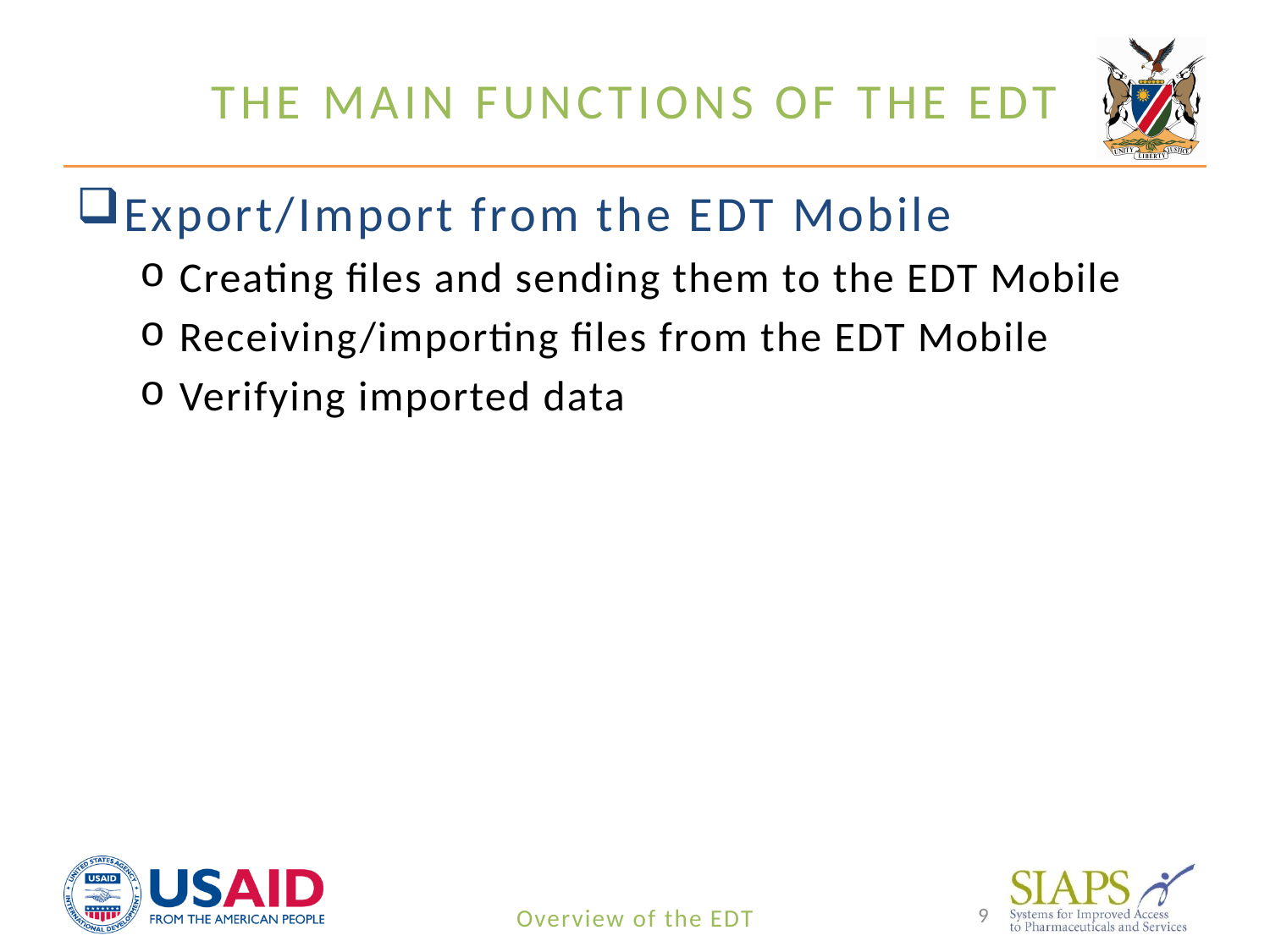

# The main functions of the EDT
Export/Import from the EDT Mobile
Creating files and sending them to the EDT Mobile
Receiving/importing files from the EDT Mobile
Verifying imported data
9
Overview of the EDT